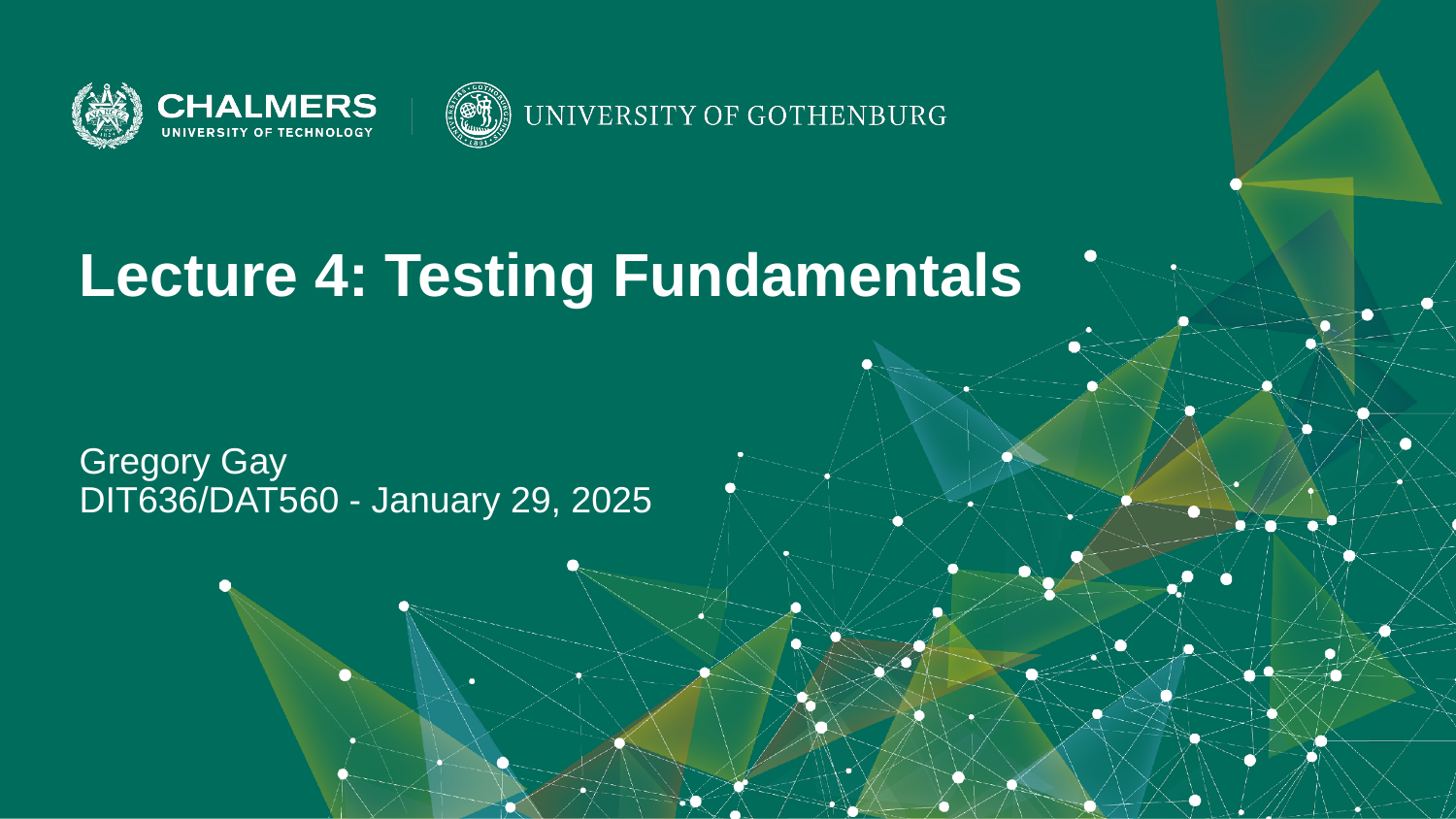

Lecture 4: Testing Fundamentals
Gregory Gay
DIT636/DAT560 - January 29, 2025